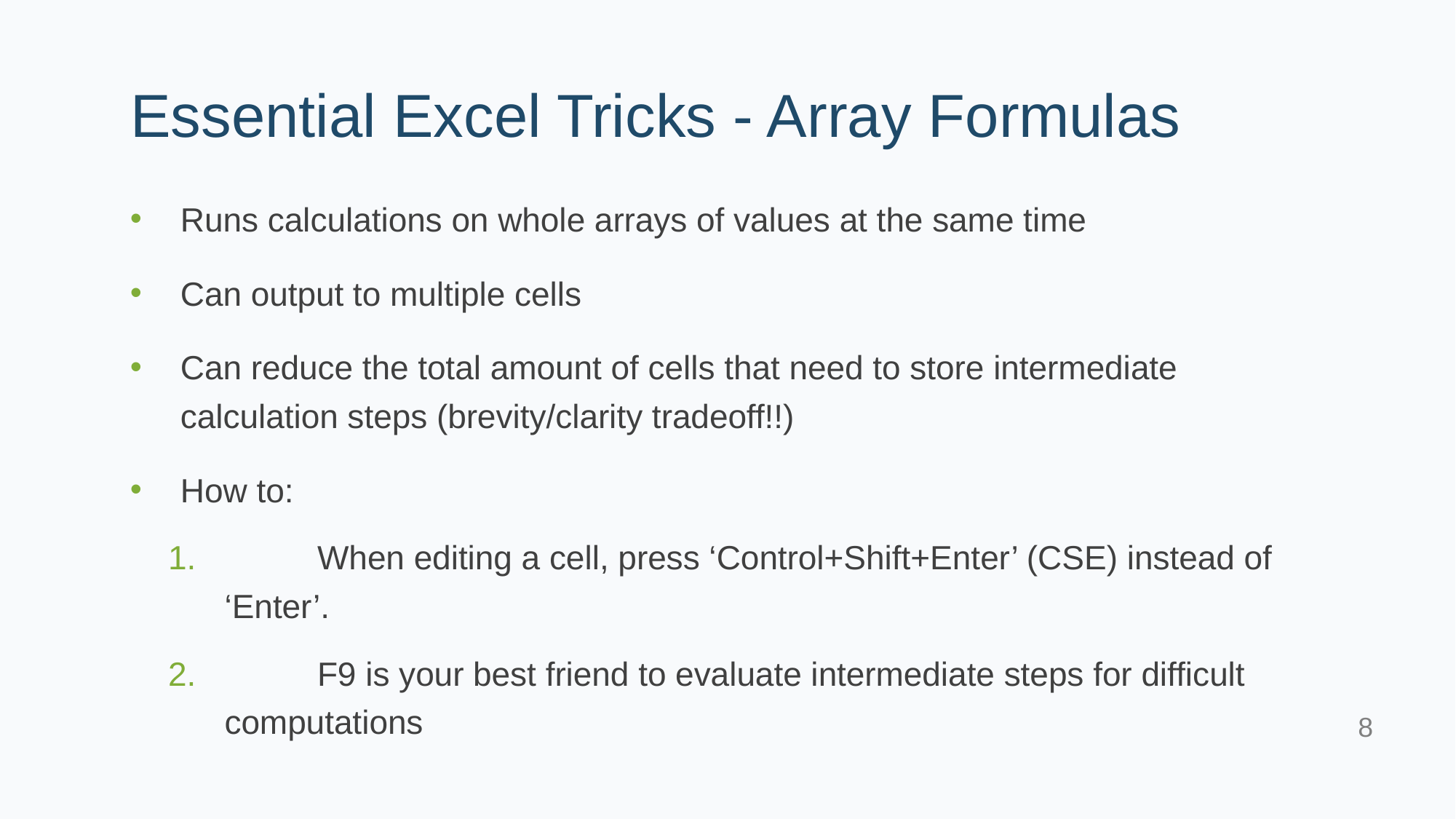

# Essential Excel Tricks - Array Formulas
Runs calculations on whole arrays of values at the same time
Can output to multiple cells
Can reduce the total amount of cells that need to store intermediate calculation steps (brevity/clarity tradeoff!!)
How to:
	When editing a cell, press ‘Control+Shift+Enter’ (CSE) instead of ‘Enter’.
	F9 is your best friend to evaluate intermediate steps for difficult computations

8